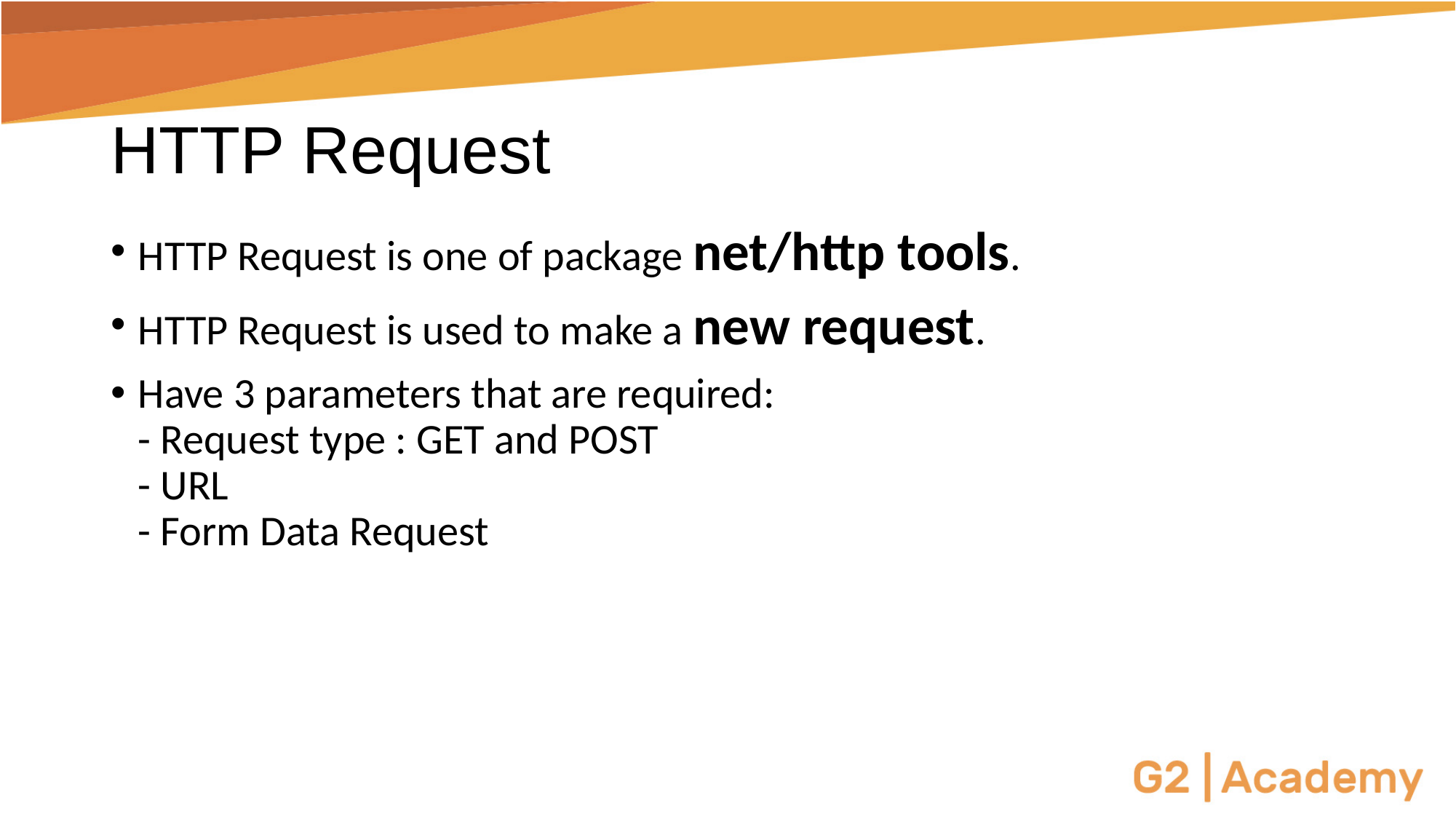

# HTTP Request
HTTP Request is one of package net/http tools.
HTTP Request is used to make a new request.
Have 3 parameters that are required:
- Request type : GET and POST
- URL
- Form Data Request